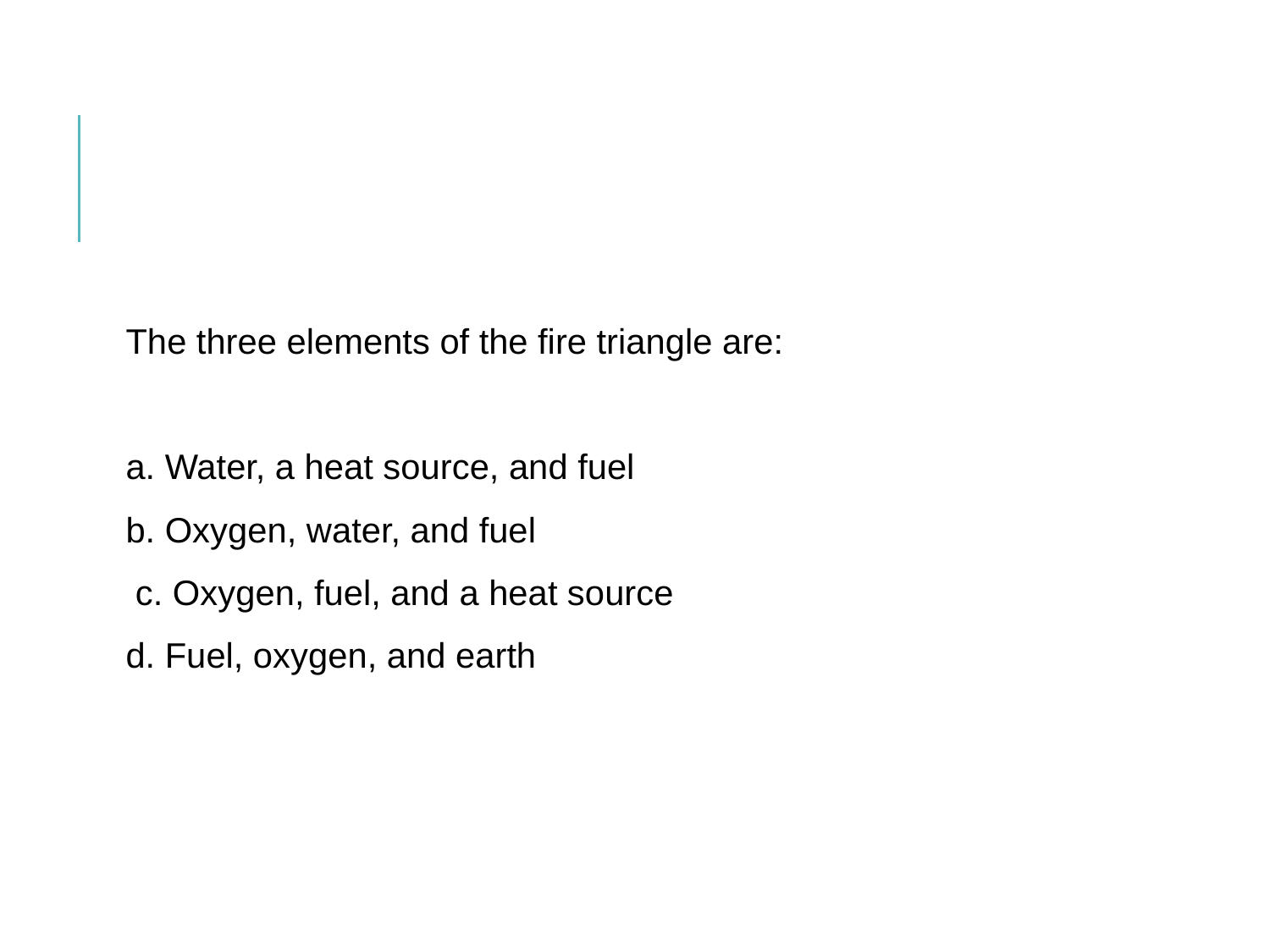

#
The three elements of the fire triangle are:

a. Water, a heat source, and fuel
b. Oxygen, water, and fuel
 c. Oxygen, fuel, and a heat source
d. Fuel, oxygen, and earth